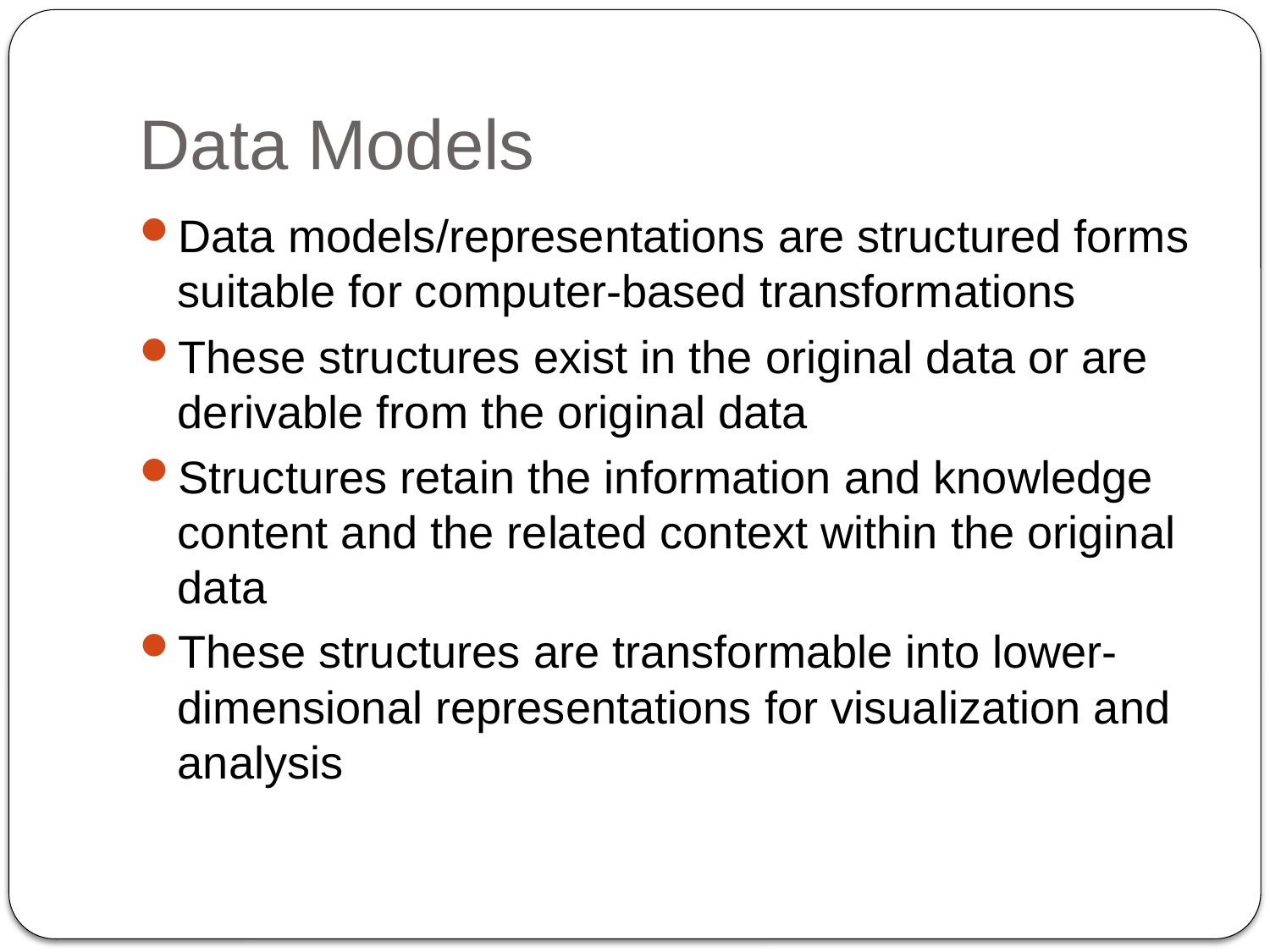

# Data Models
Data models/representations are structured forms suitable for computer-based transformations
These structures exist in the original data or are derivable from the original data
Structures retain the information and knowledge content and the related context within the original data
These structures are transformable into lower-dimensional representations for visualization and analysis